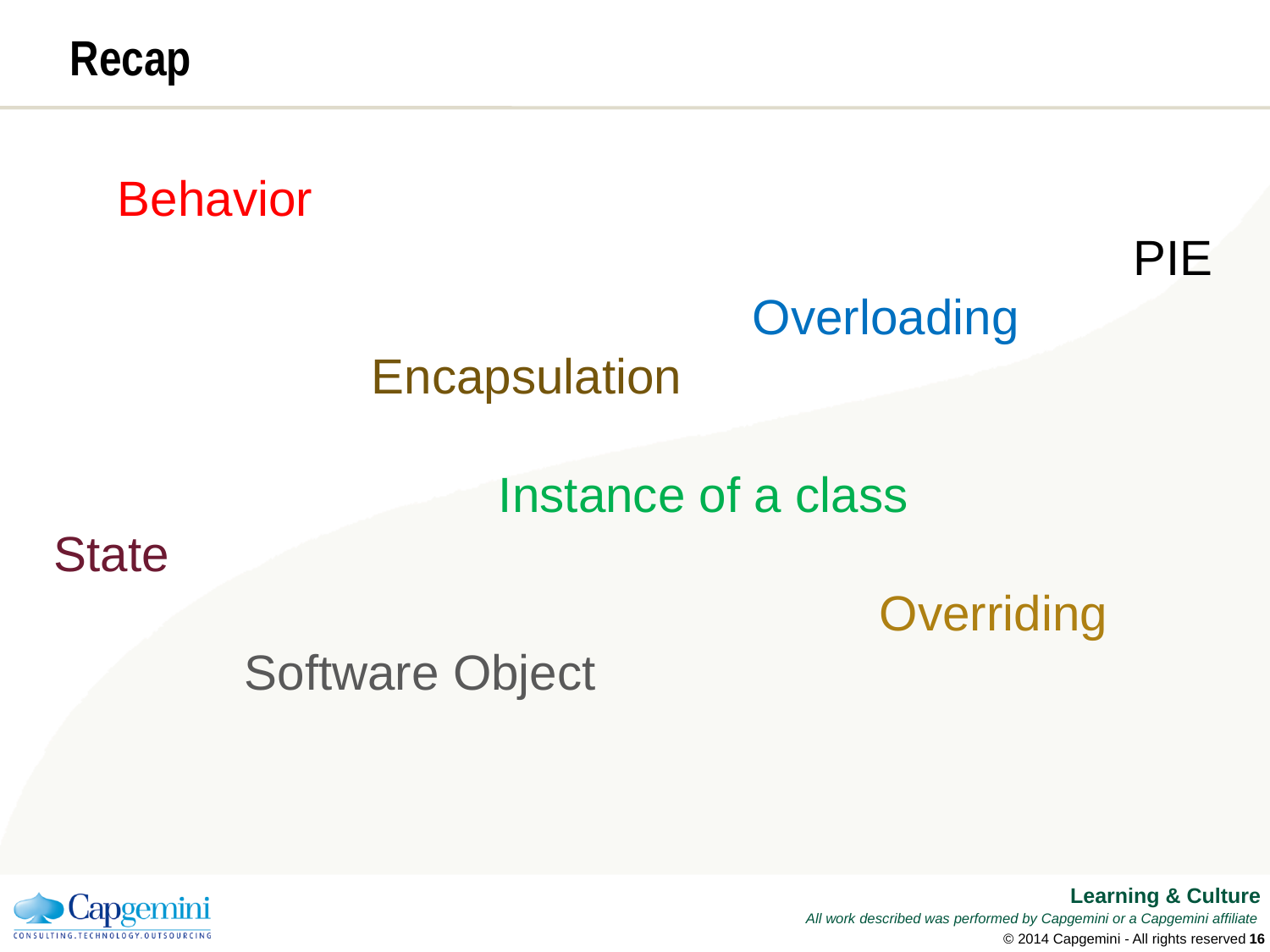

# Recap
	Behavior
 									PIE
 						Overloading
			Encapsulation

				Instance of a class
State
							Overriding
		Software Object

© 2014 Capgemini - All rights reserved
16